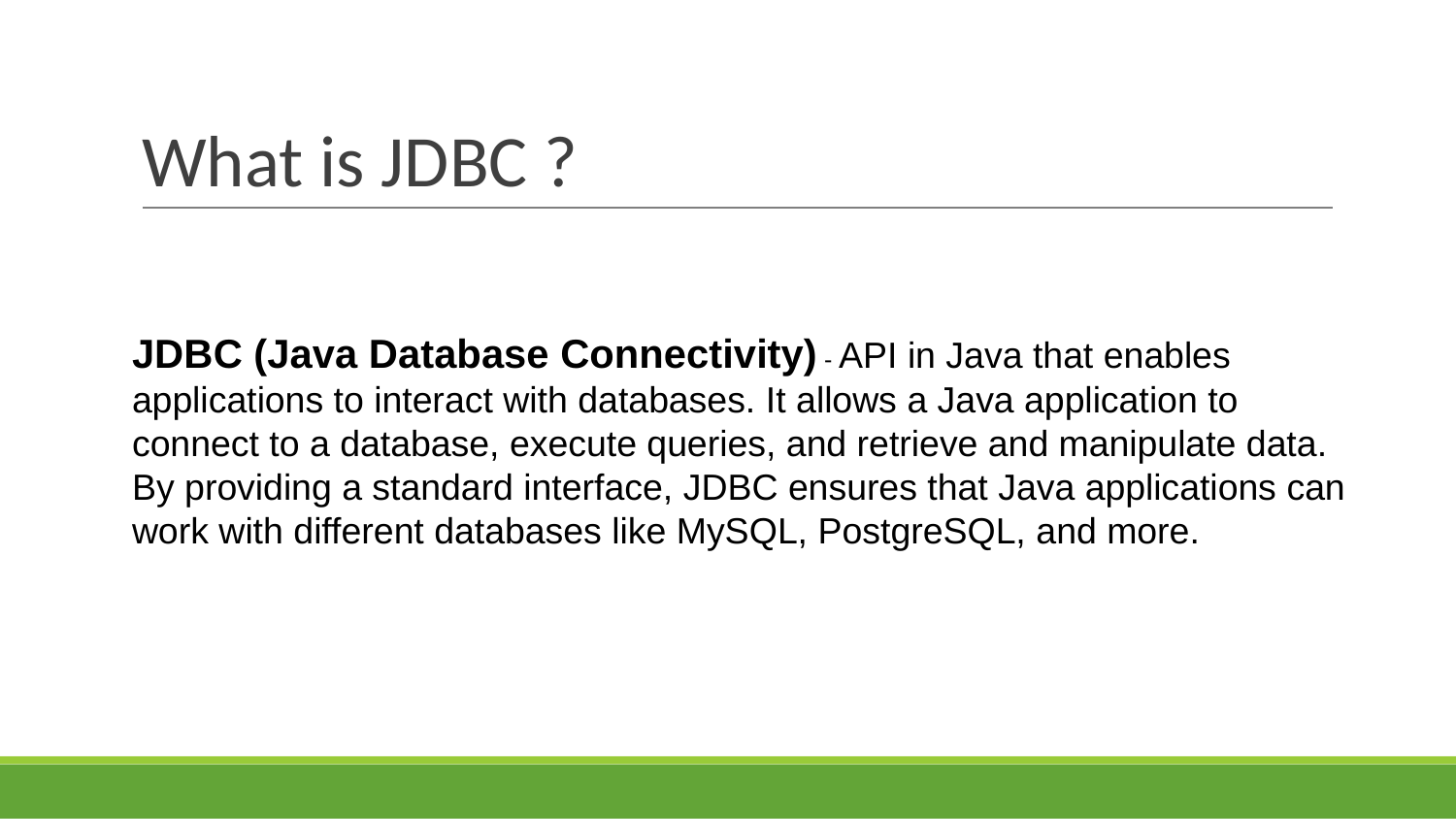

# What is JDBC ?
JDBC (Java Database Connectivity) - API in Java that enables applications to interact with databases. It allows a Java application to connect to a database, execute queries, and retrieve and manipulate data. By providing a standard interface, JDBC ensures that Java applications can work with different databases like MySQL, PostgreSQL, and more.